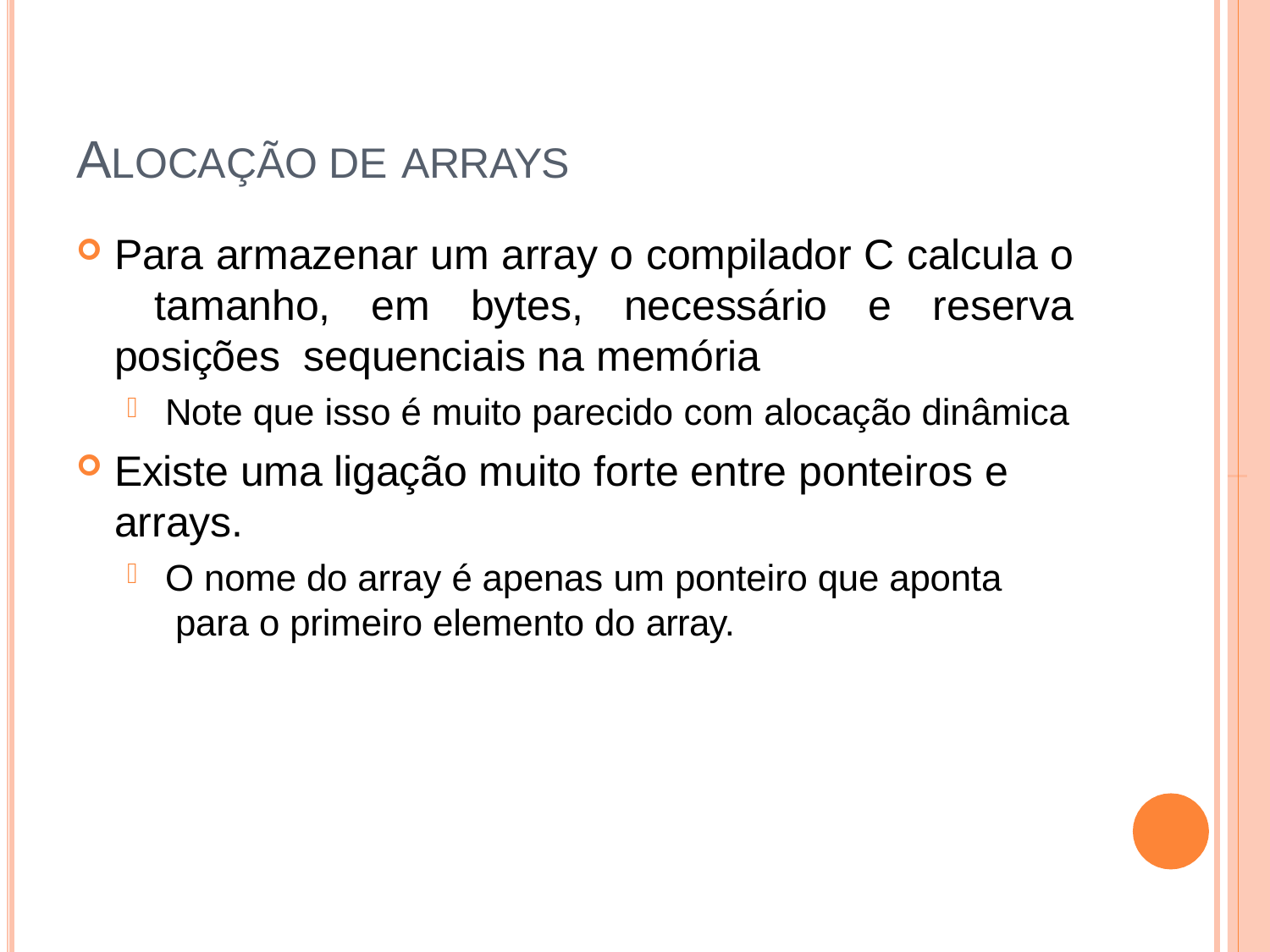

# ALOCAÇÃO DE ARRAYS
Para armazenar um array o compilador C calcula o  tamanho, em bytes, necessário e reserva posições  sequenciais na memória
Note que isso é muito parecido com alocação dinâmica
Existe uma ligação muito forte entre ponteiros e
arrays.
O nome do array é apenas um ponteiro que aponta  para o primeiro elemento do array.